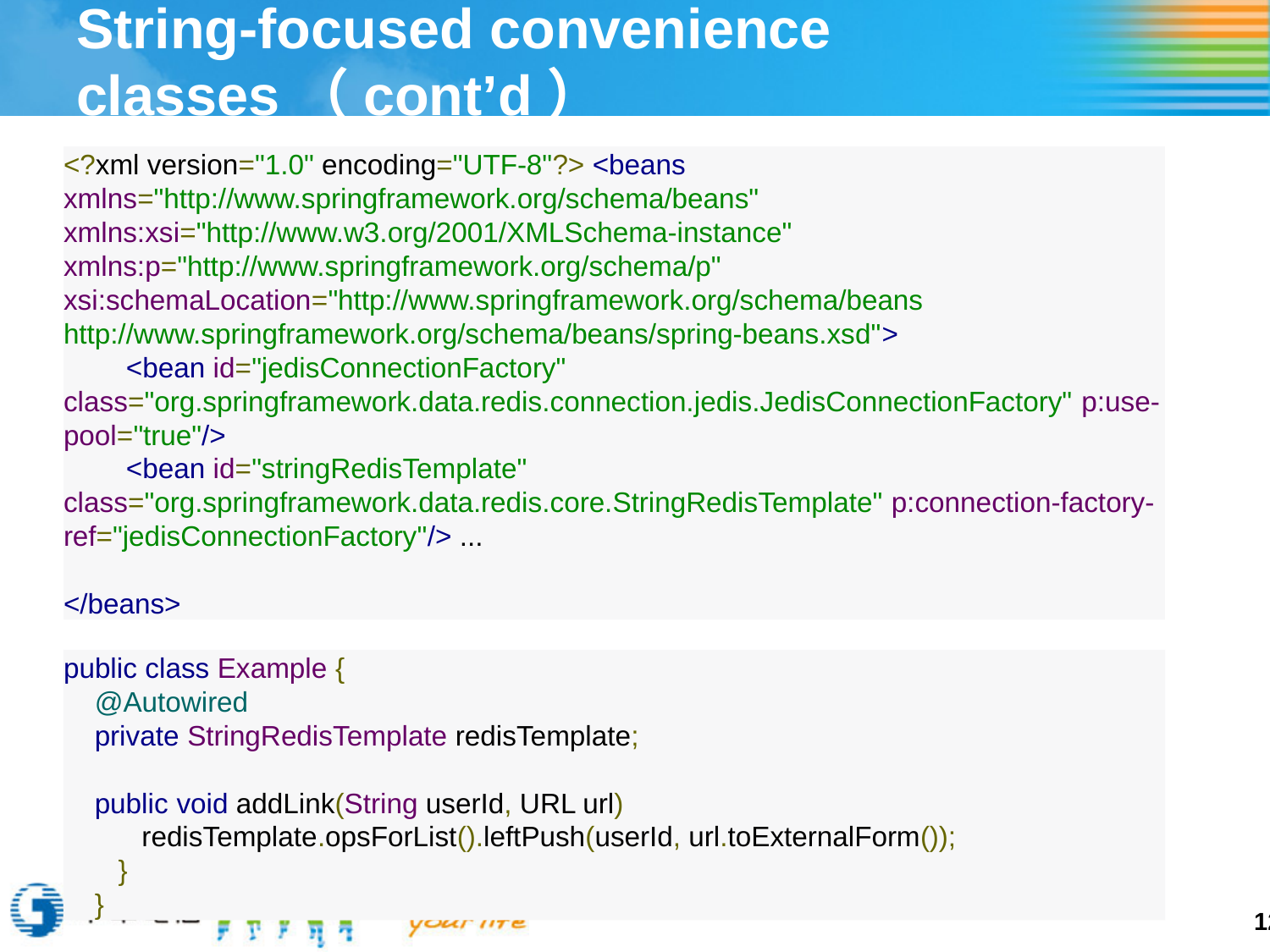

# String-focused convenience classes（cont’d）
<?xml version="1.0" encoding="UTF-8"?> <beans xmlns="http://www.springframework.org/schema/beans" xmlns:xsi="http://www.w3.org/2001/XMLSchema-instance" xmlns:p="http://www.springframework.org/schema/p" xsi:schemaLocation="http://www.springframework.org/schema/beans http://www.springframework.org/schema/beans/spring-beans.xsd">
        <bean id="jedisConnectionFactory" class="org.springframework.data.redis.connection.jedis.JedisConnectionFactory" p:use-pool="true"/>
        <bean id="stringRedisTemplate" class="org.springframework.data.redis.core.StringRedisTemplate" p:connection-factory-ref="jedisConnectionFactory"/> ...

</beans>

public class Example {
    @Autowired
    private StringRedisTemplate redisTemplate;

    public void addLink(String userId, URL url)
          redisTemplate.opsForList().leftPush(userId, url.toExternalForm());
       }
    }